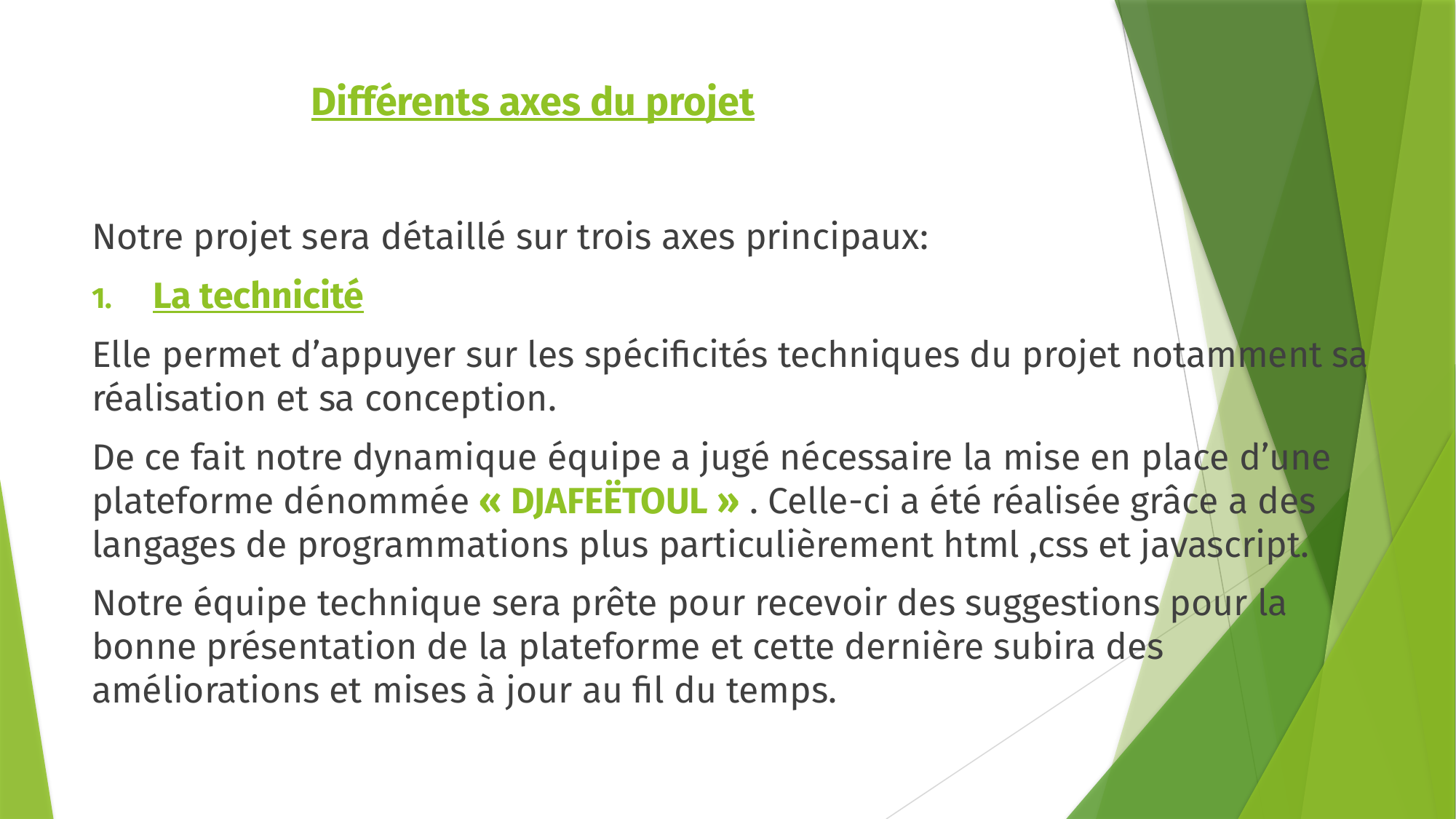

# Différents axes du projet
Notre projet sera détaillé sur trois axes principaux:
La technicité
Elle permet d’appuyer sur les spécificités techniques du projet notamment sa réalisation et sa conception.
De ce fait notre dynamique équipe a jugé nécessaire la mise en place d’une plateforme dénommée « DJAFEËTOUL » . Celle-ci a été réalisée grâce a des langages de programmations plus particulièrement html ,css et javascript.
Notre équipe technique sera prête pour recevoir des suggestions pour la bonne présentation de la plateforme et cette dernière subira des améliorations et mises à jour au fil du temps.